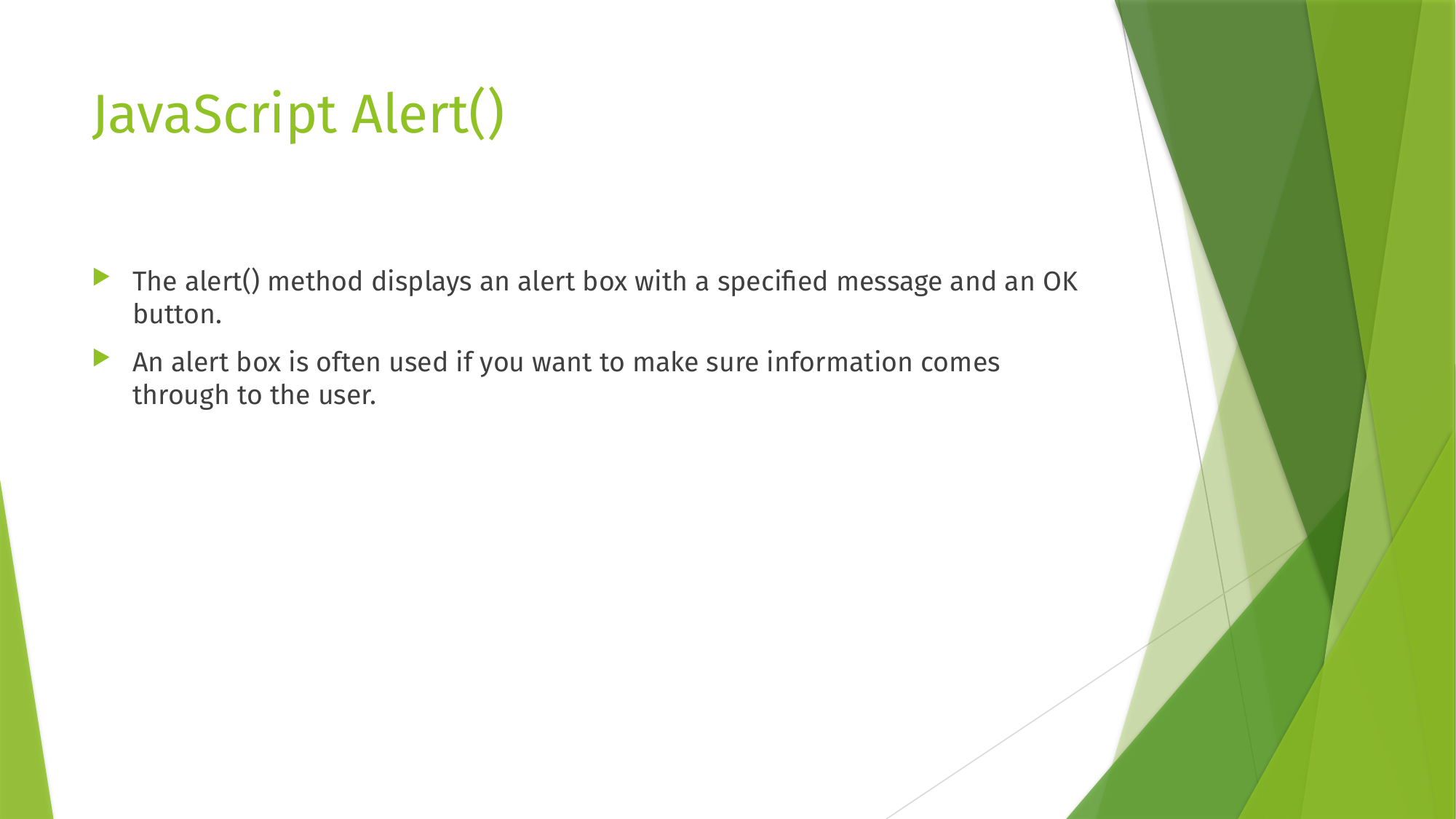

# JavaScript Alert()
The alert() method displays an alert box with a specified message and an OK button.
An alert box is often used if you want to make sure information comes through to the user.